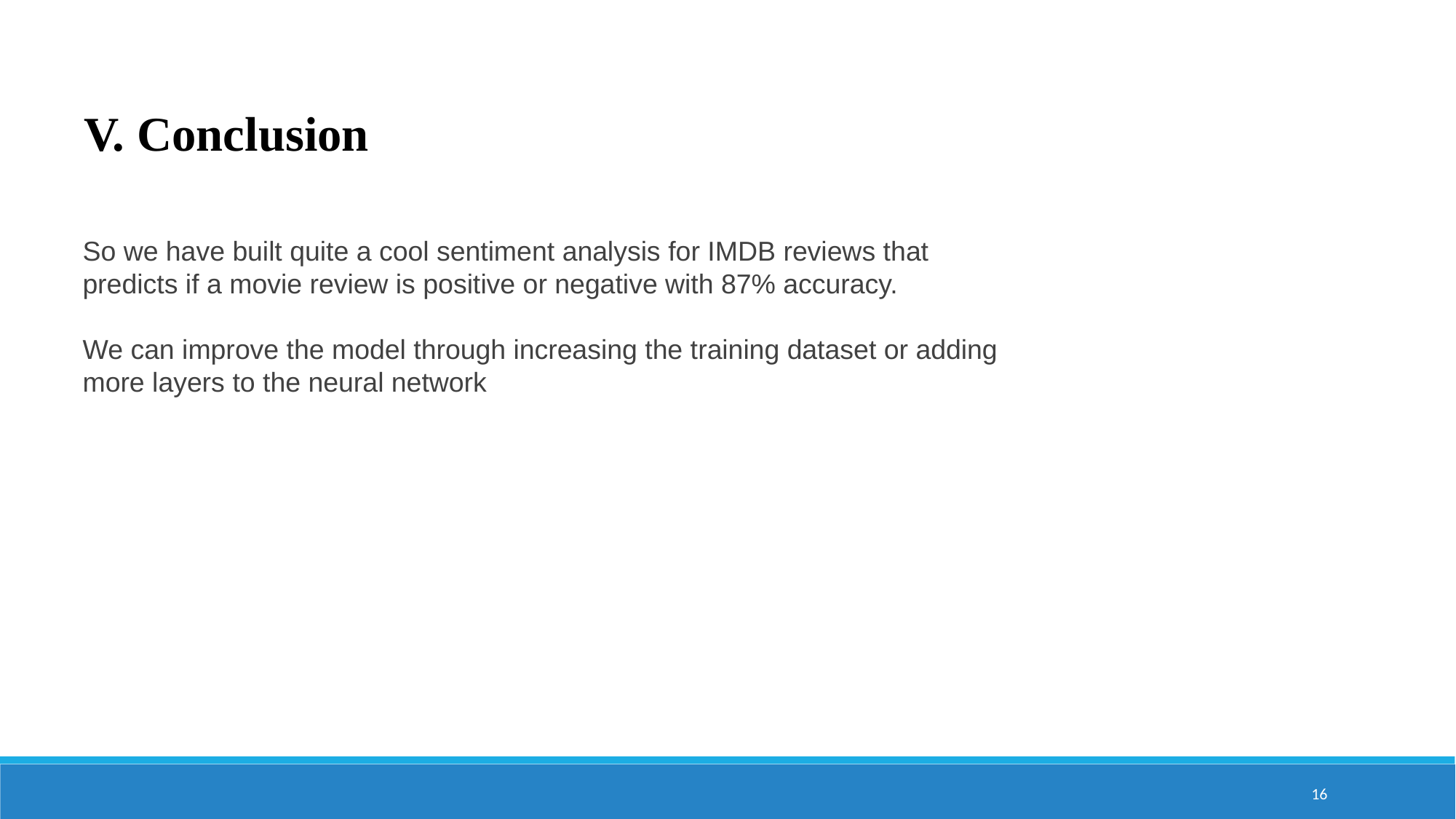

V. Conclusion
So we have built quite a cool sentiment analysis for IMDB reviews that predicts if a movie review is positive or negative with 87% accuracy.

We can improve the model through increasing the training dataset or adding more layers to the neural network
16